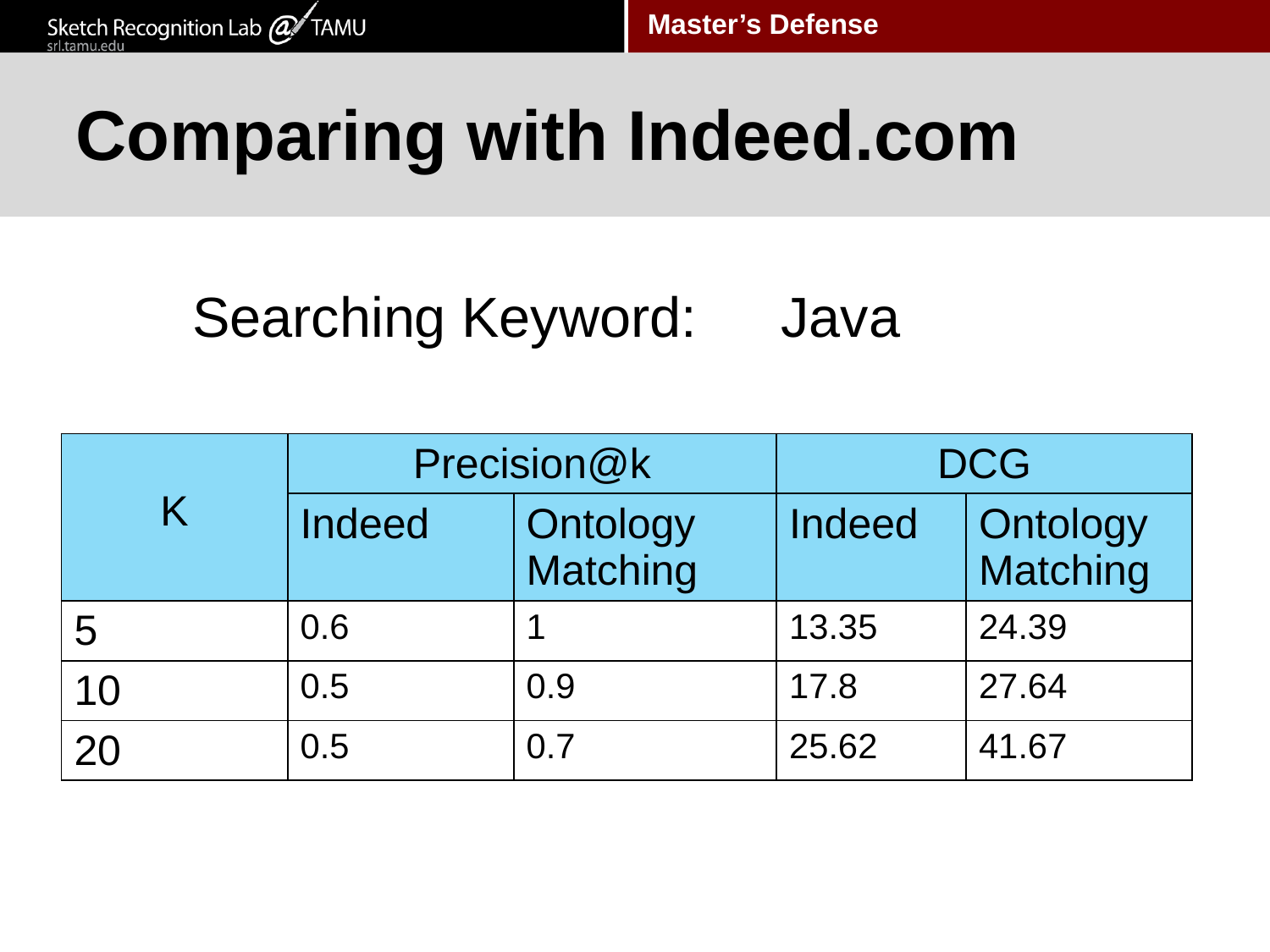

# Comparing with Indeed.com
Searching Keyword:　Java
| K | Precision@k |  | DCG |  |
| --- | --- | --- | --- | --- |
|  | Indeed | Ontology Matching | Indeed | Ontology Matching |
| 5 | 0.6 | 1 | 13.35 | 24.39 |
| 10 | 0.5 | 0.9 | 17.8 | 27.64 |
| 20 | 0.5 | 0.7 | 25.62 | 41.67 |